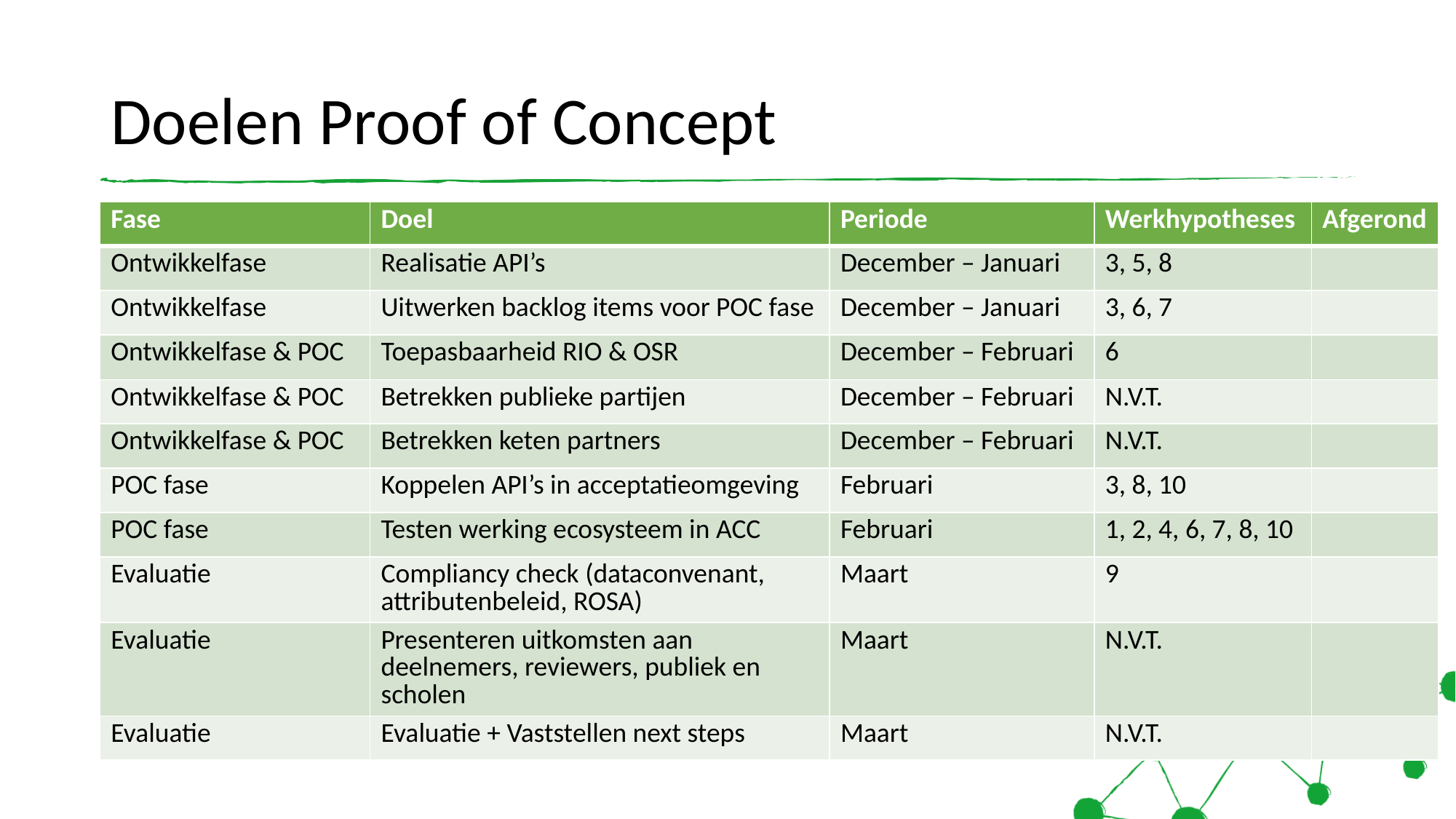

# Doelen Proof of Concept
| Fase | Doel | Periode | Werkhypotheses | Afgerond |
| --- | --- | --- | --- | --- |
| Ontwikkelfase | Realisatie API’s | December – Januari | 3, 5, 8 |  |
| Ontwikkelfase | Uitwerken backlog items voor POC fase | December – Januari | 3, 6, 7 |  |
| Ontwikkelfase & POC | Toepasbaarheid RIO & OSR | December – Februari | 6 |  |
| Ontwikkelfase & POC | Betrekken publieke partijen | December – Februari | N.V.T. |  |
| Ontwikkelfase & POC | Betrekken keten partners | December – Februari | N.V.T. |  |
| POC fase | Koppelen API’s in acceptatieomgeving | Februari | 3, 8, 10 |  |
| POC fase | Testen werking ecosysteem in ACC | Februari | 1, 2, 4, 6, 7, 8, 10 |  |
| Evaluatie | Compliancy check (dataconvenant, attributenbeleid, ROSA) | Maart | 9 |  |
| Evaluatie | Presenteren uitkomsten aan deelnemers, reviewers, publiek en scholen | Maart | N.V.T. |  |
| Evaluatie | Evaluatie + Vaststellen next steps | Maart | N.V.T. |  |